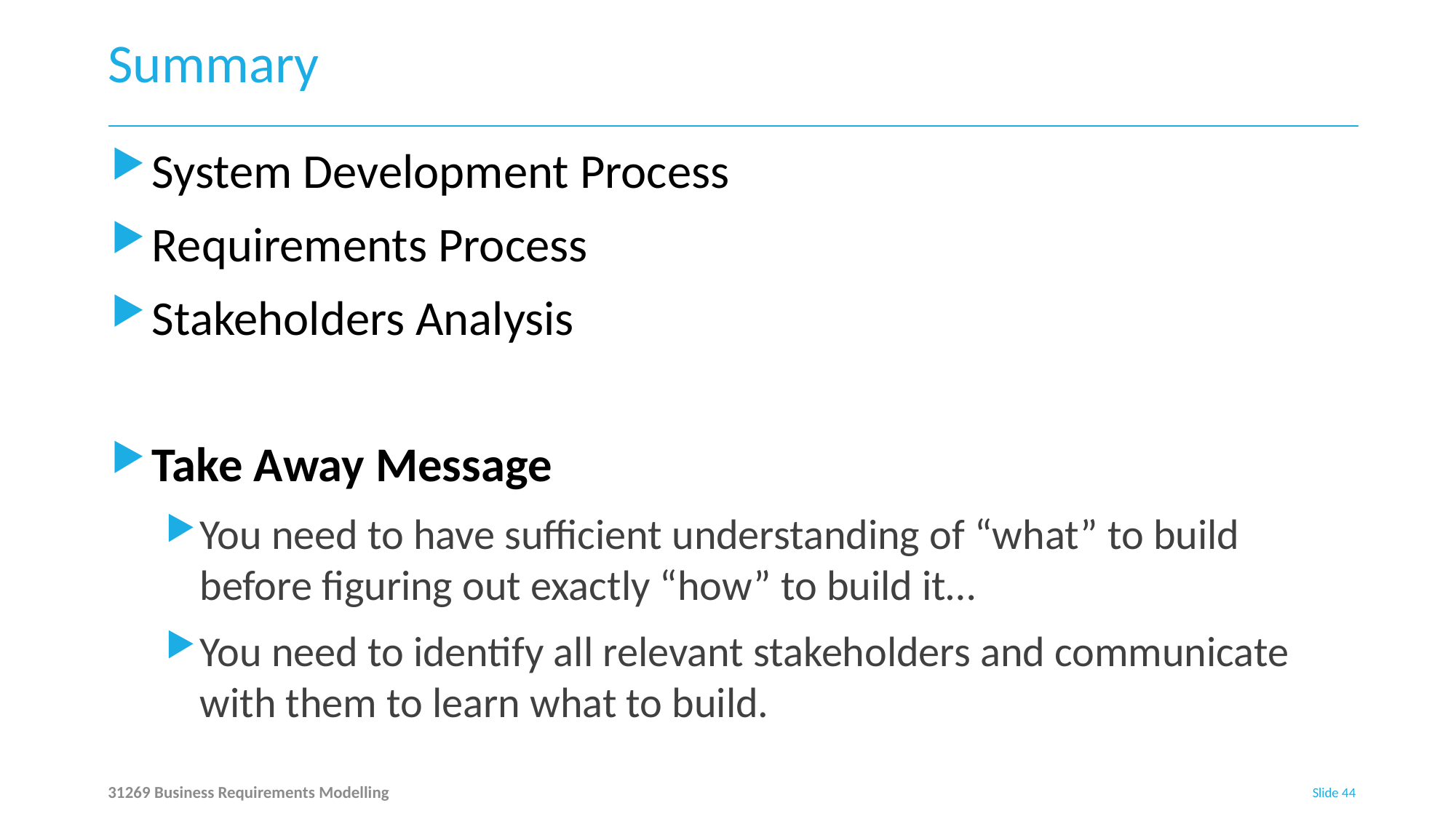

# Summary
System Development Process
Requirements Process
Stakeholders Analysis

Take Away Message
You need to have sufficient understanding of “what” to build before figuring out exactly “how” to build it…
You need to identify all relevant stakeholders and communicate with them to learn what to build.
31269 Business Requirements Modelling
Slide 44